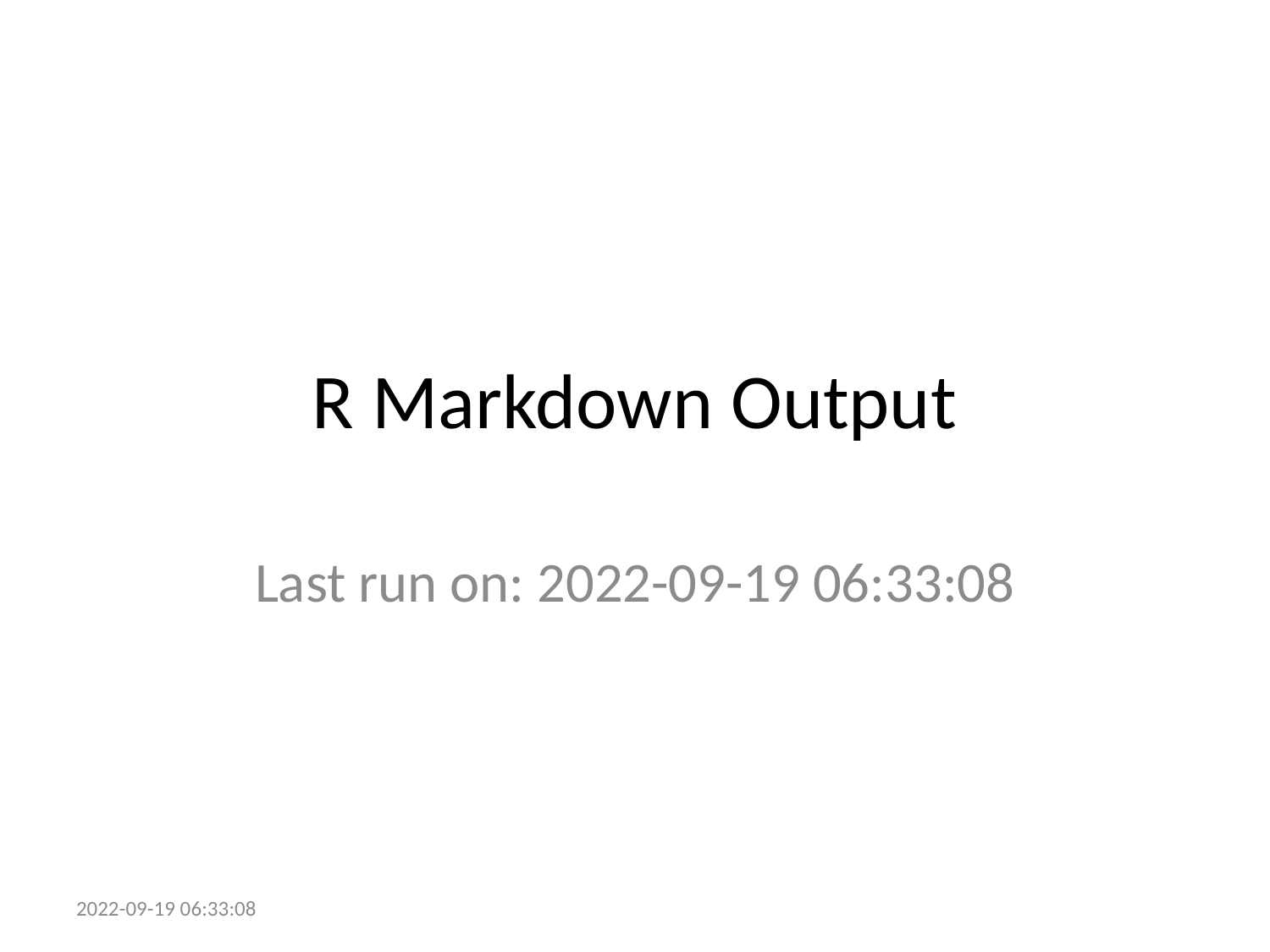

# R Markdown Output
Last run on: 2022-09-19 06:33:08
2022-09-19 06:33:08